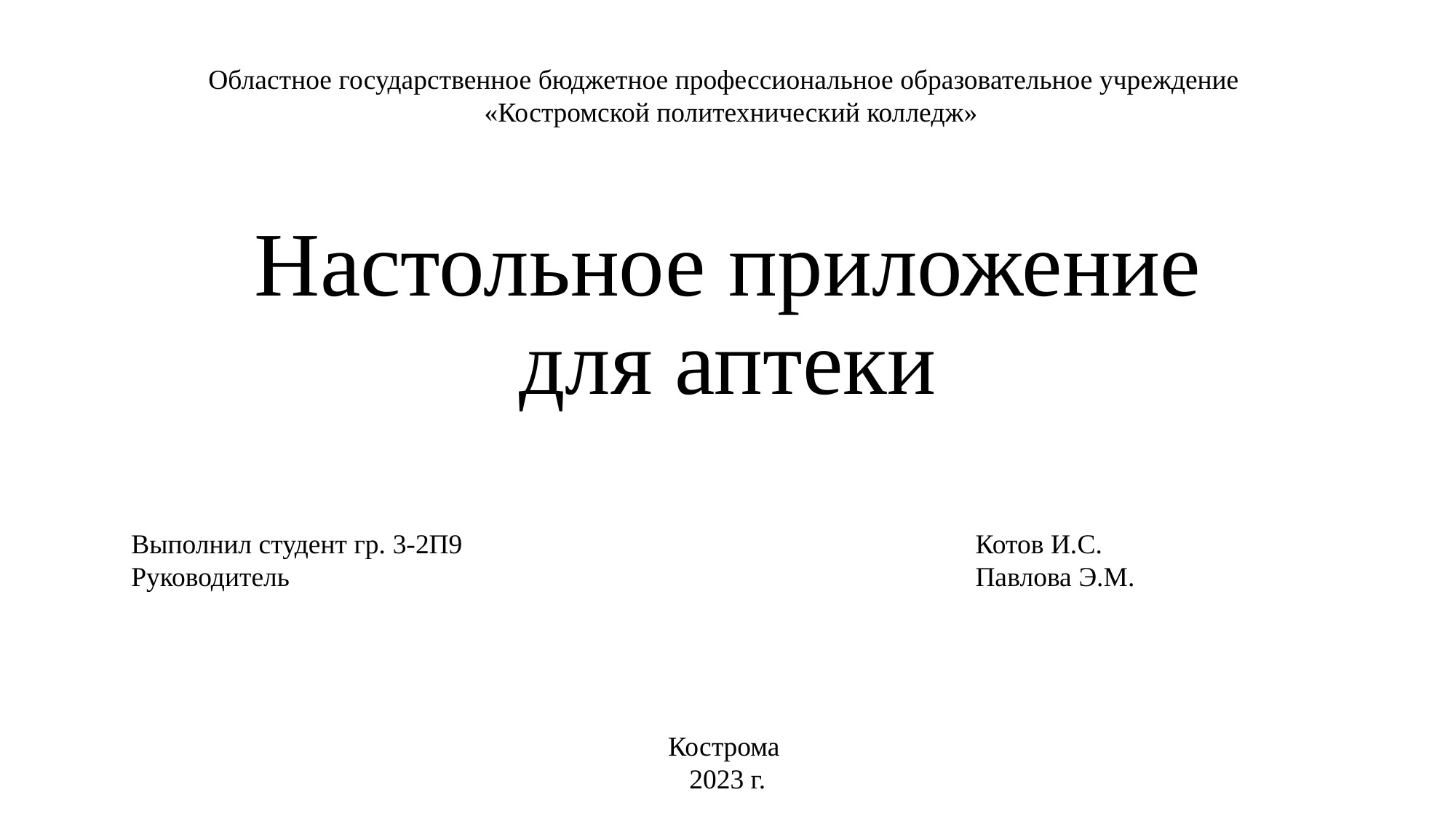

Областное государственное бюджетное профессиональное образовательное учреждение
 «Костромской политехнический колледж»
# Настольное приложение для аптеки
Выполнил студент гр. 3-2П9
Руководитель
Котов И.С.
Павлова Э.М.
Кострома
2023 г.